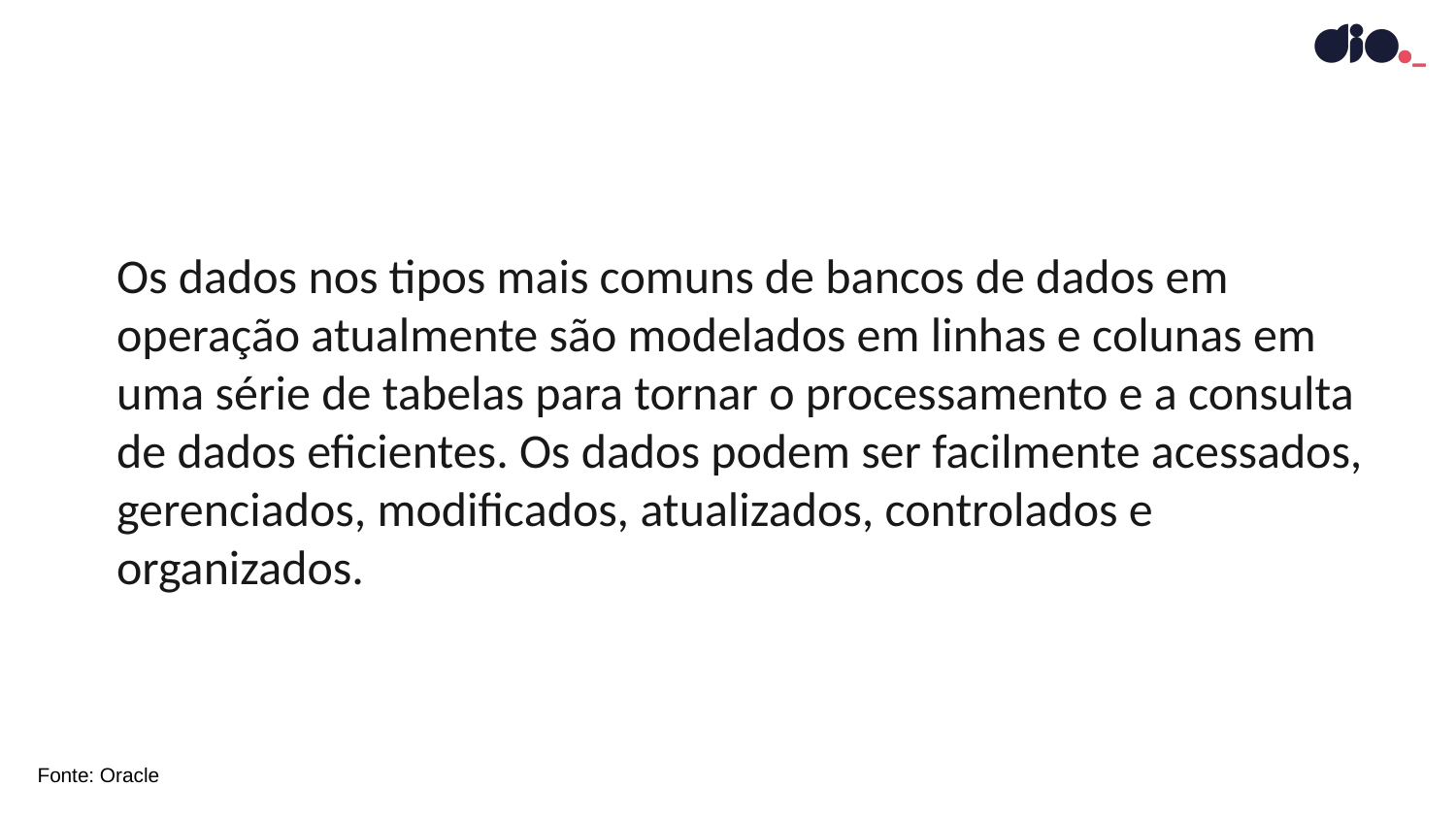

Os dados nos tipos mais comuns de bancos de dados em operação atualmente são modelados em linhas e colunas em uma série de tabelas para tornar o processamento e a consulta de dados eficientes. Os dados podem ser facilmente acessados, gerenciados, modificados, atualizados, controlados e organizados.

Fonte: Oracle